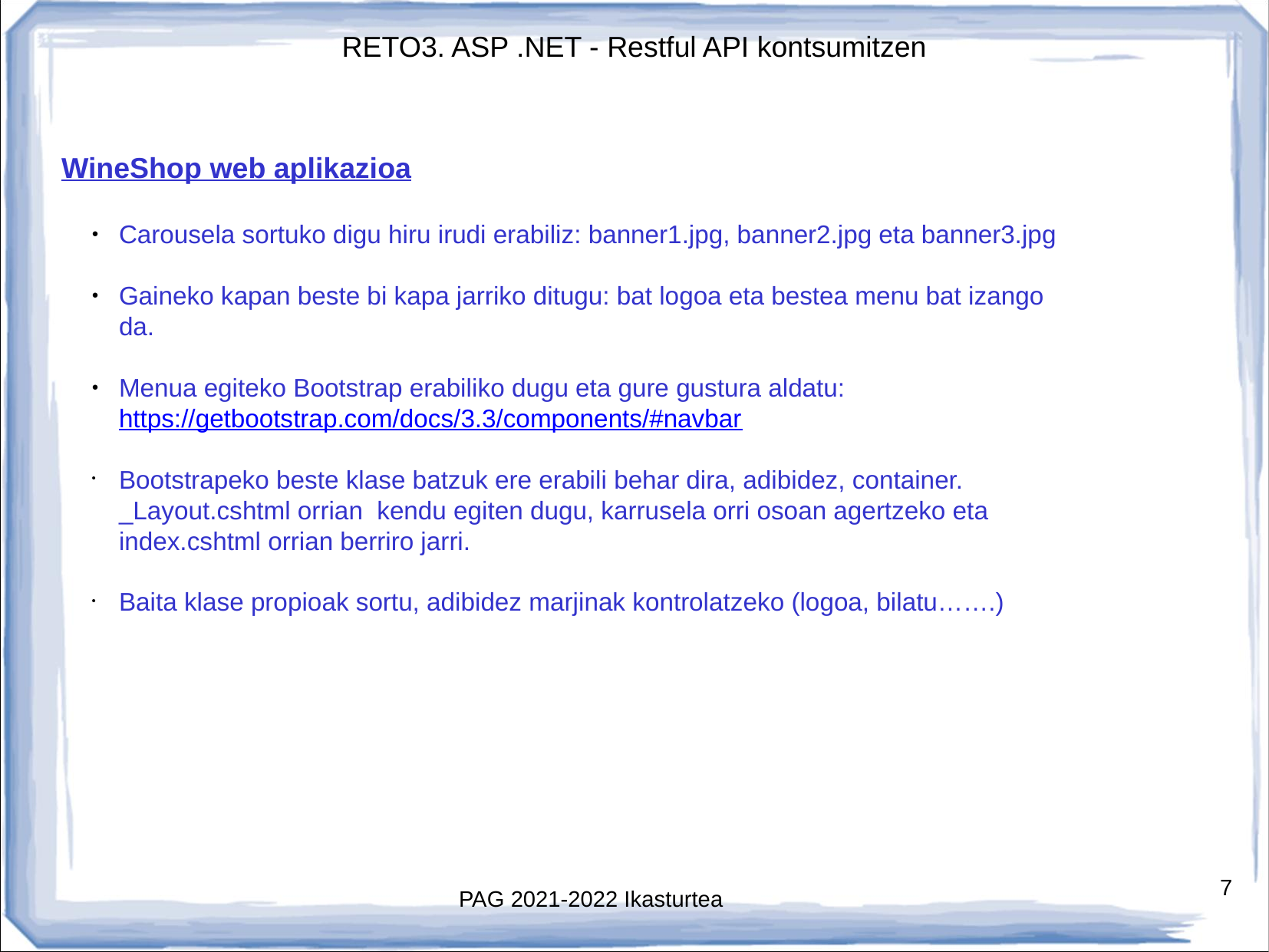

WineShop web aplikazioa

Carousela sortuko digu hiru irudi erabiliz: banner1.jpg, banner2.jpg eta banner3.jpg

Gaineko kapan beste bi kapa jarriko ditugu: bat logoa eta bestea menu bat izango da.

Menua egiteko Bootstrap erabiliko dugu eta gure gustura aldatu:
https://getbootstrap.com/docs/3.3/components/#navbar

Bootstrapeko beste klase batzuk ere erabili behar dira, adibidez, container. _Layout.cshtml orrian  kendu egiten dugu, karrusela orri osoan agertzeko eta index.cshtml orrian berriro jarri.

Baita klase propioak sortu, adibidez marjinak kontrolatzeko (logoa, bilatu…….)

# PAG 2021-2022 Ikasturtea
7